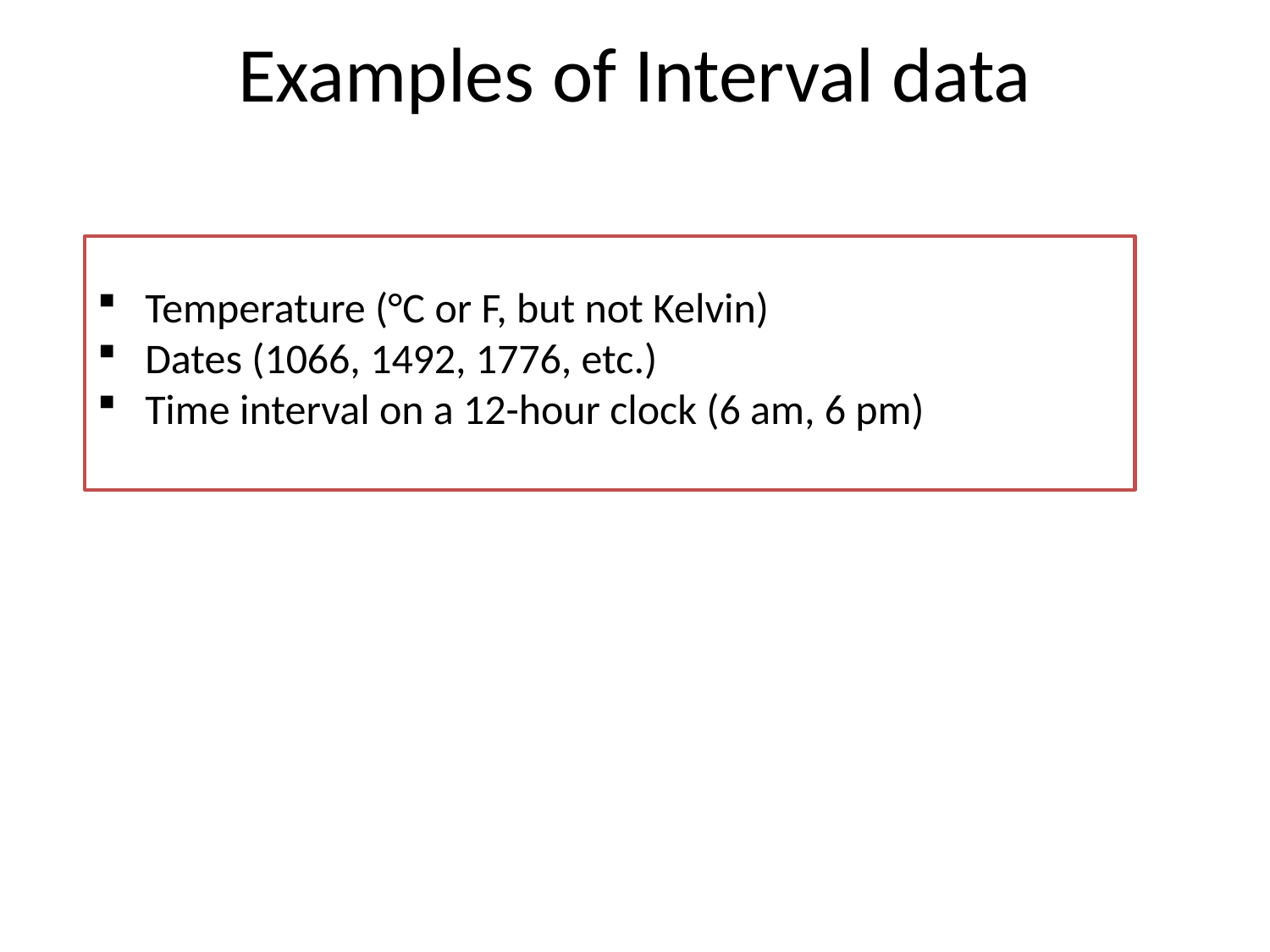

# Examples of Interval data

Temperature (°C or F, but not Kelvin)
Dates (1066, 1492, 1776, etc.)
Time interval on a 12-hour clock (6 am, 6 pm)